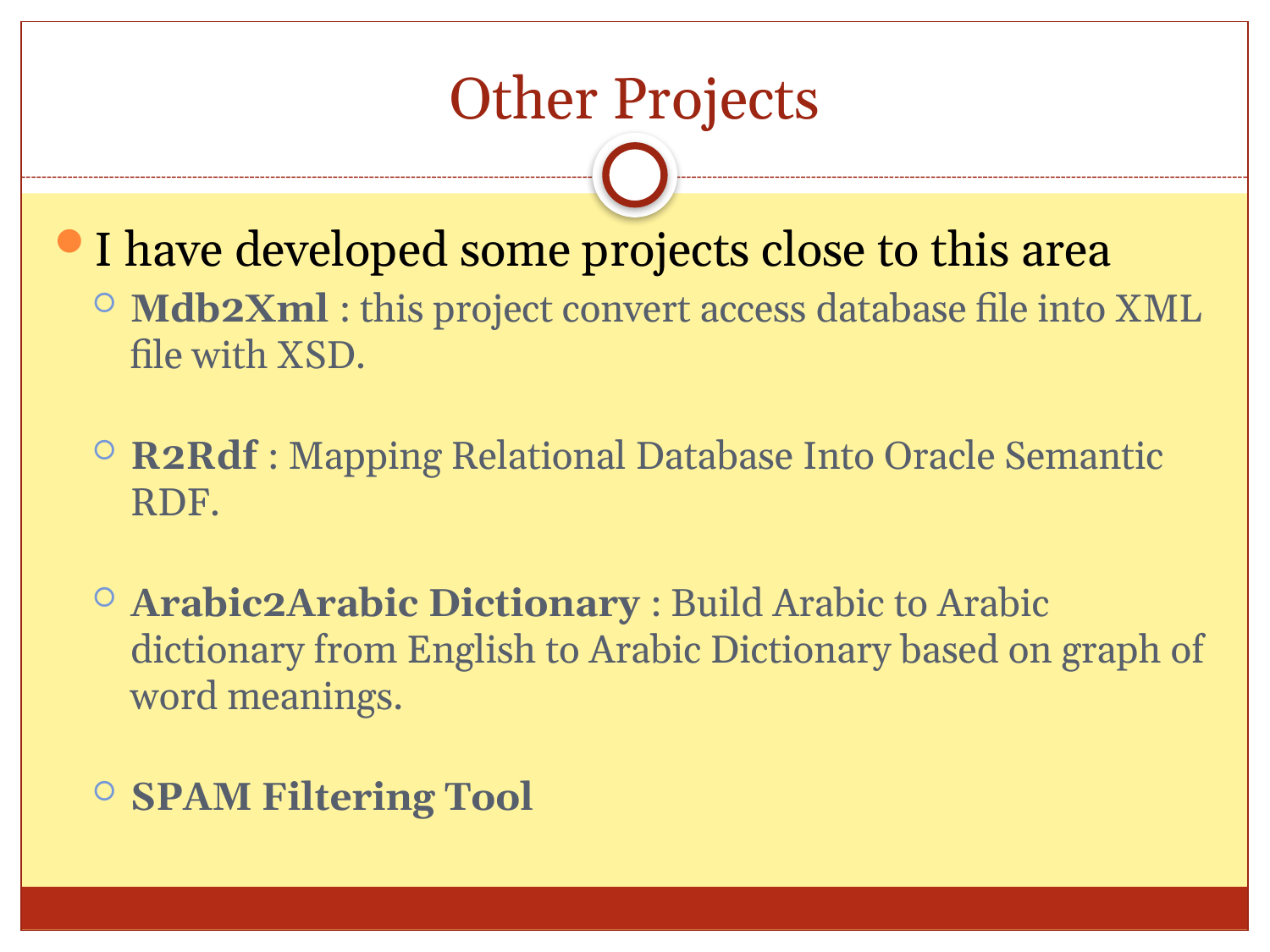

# Other Projects
I have developed some projects close to this area
Mdb2Xml : this project convert access database file into XML file with XSD.
R2Rdf : Mapping Relational Database Into Oracle Semantic RDF.
Arabic2Arabic Dictionary : Build Arabic to Arabic dictionary from English to Arabic Dictionary based on graph of word meanings.
SPAM Filtering Tool